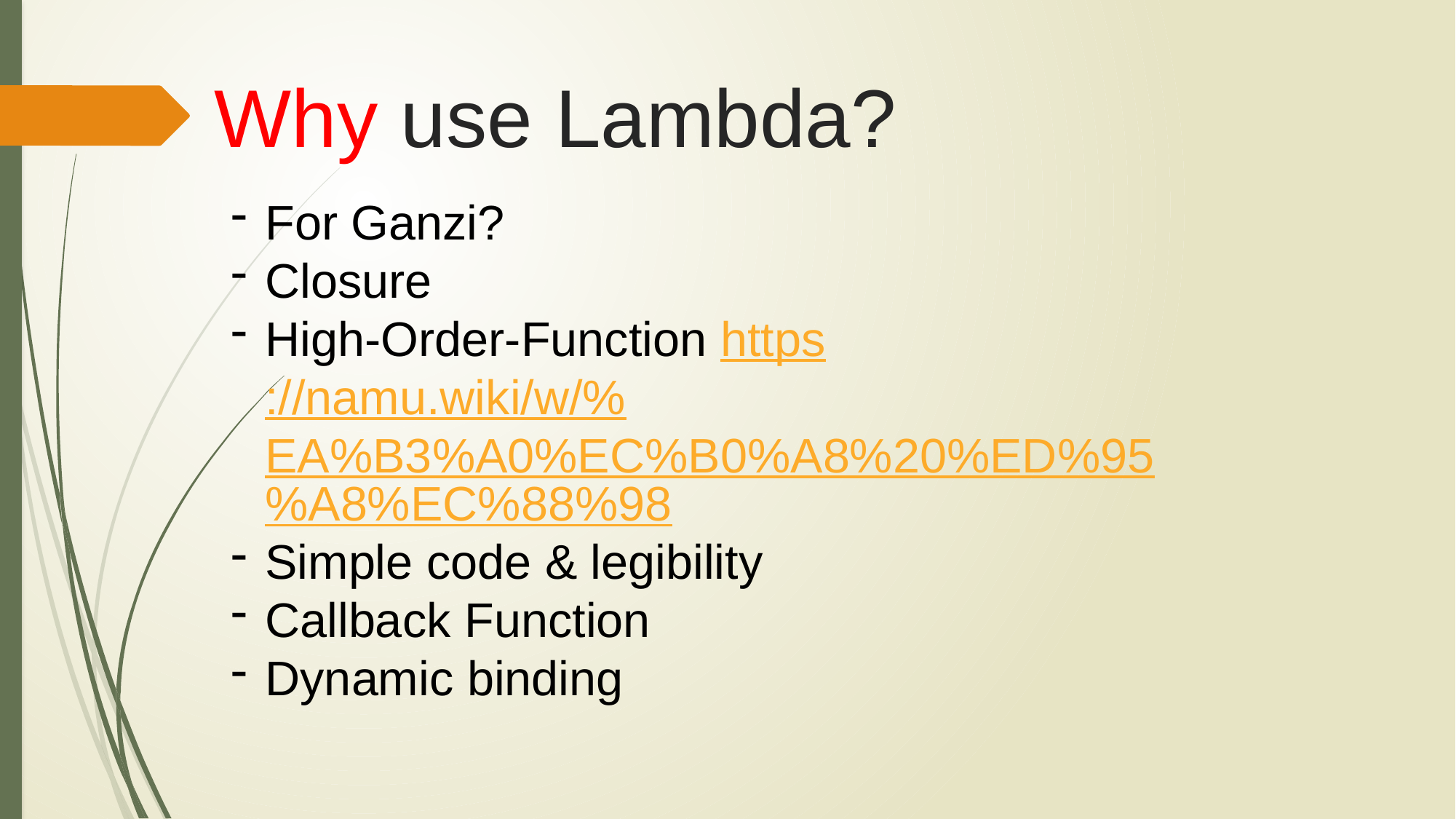

# Why use Lambda?
For Ganzi?
Closure
High-Order-Function https://namu.wiki/w/%EA%B3%A0%EC%B0%A8%20%ED%95%A8%EC%88%98
Simple code & legibility
Callback Function
Dynamic binding